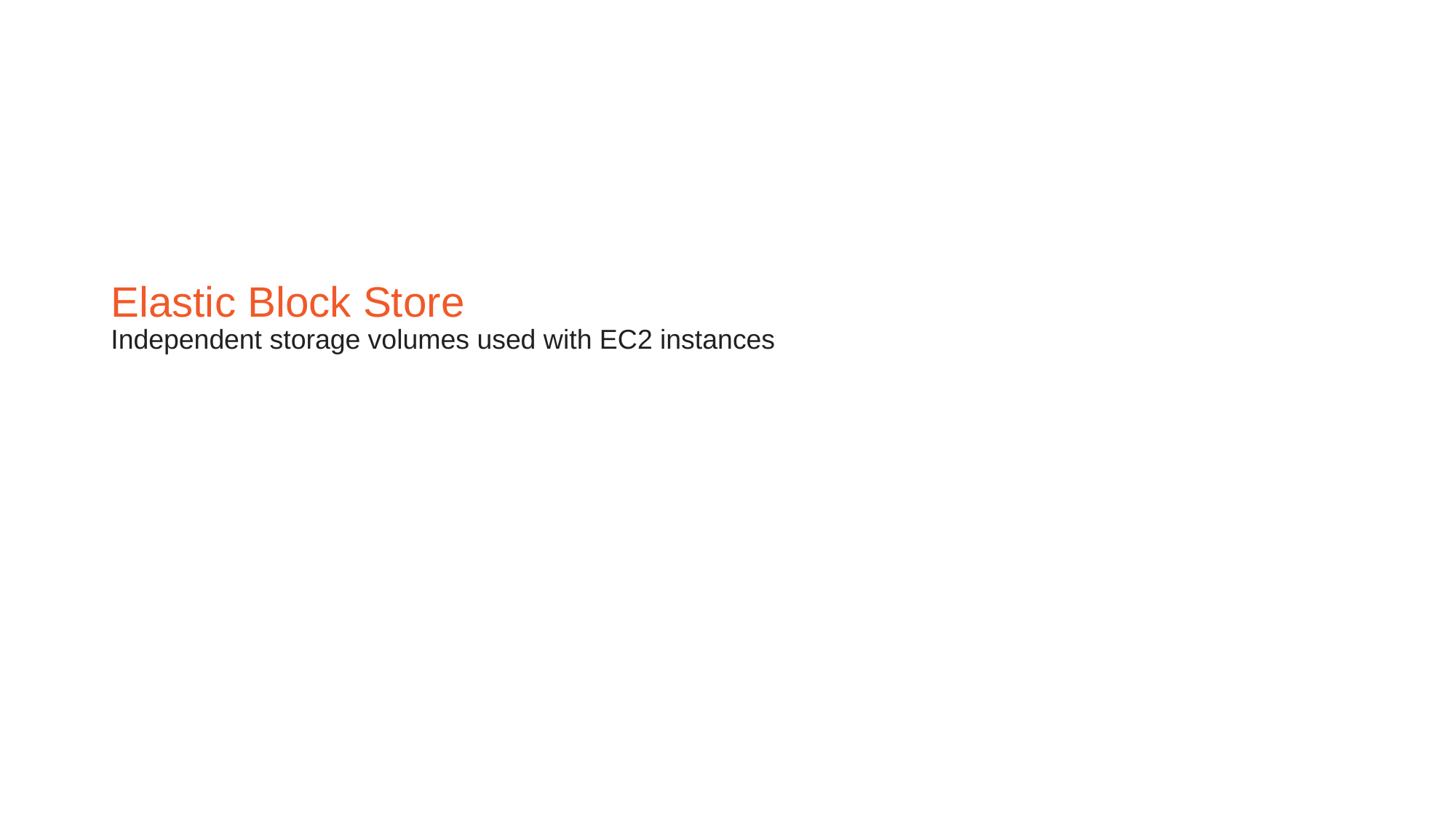

# Elastic Block Store Independent storage volumes used with EC2 instances